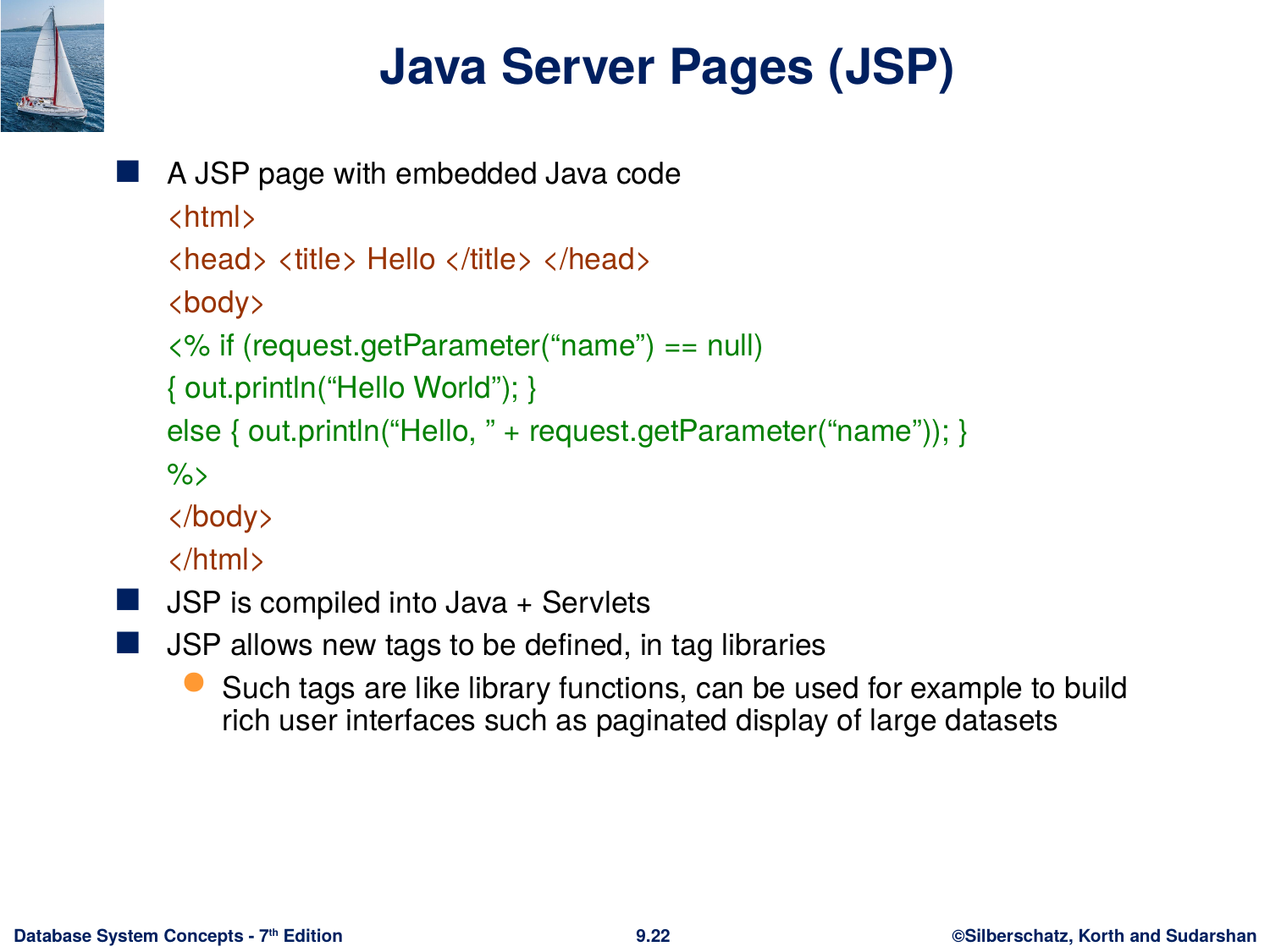

# Java Server Pages (JSP)
A JSP page with embedded Java code
	<html>
	<head> <title> Hello </title> </head>
	<body>
	<% if (request.getParameter(“name”) == null)
	{ out.println(“Hello World”); }
	else { out.println(“Hello, ” + request.getParameter(“name”)); }
	%>
	</body>
	</html>
JSP is compiled into Java + Servlets
JSP allows new tags to be defined, in tag libraries
Such tags are like library functions, can be used for example to build rich user interfaces such as paginated display of large datasets